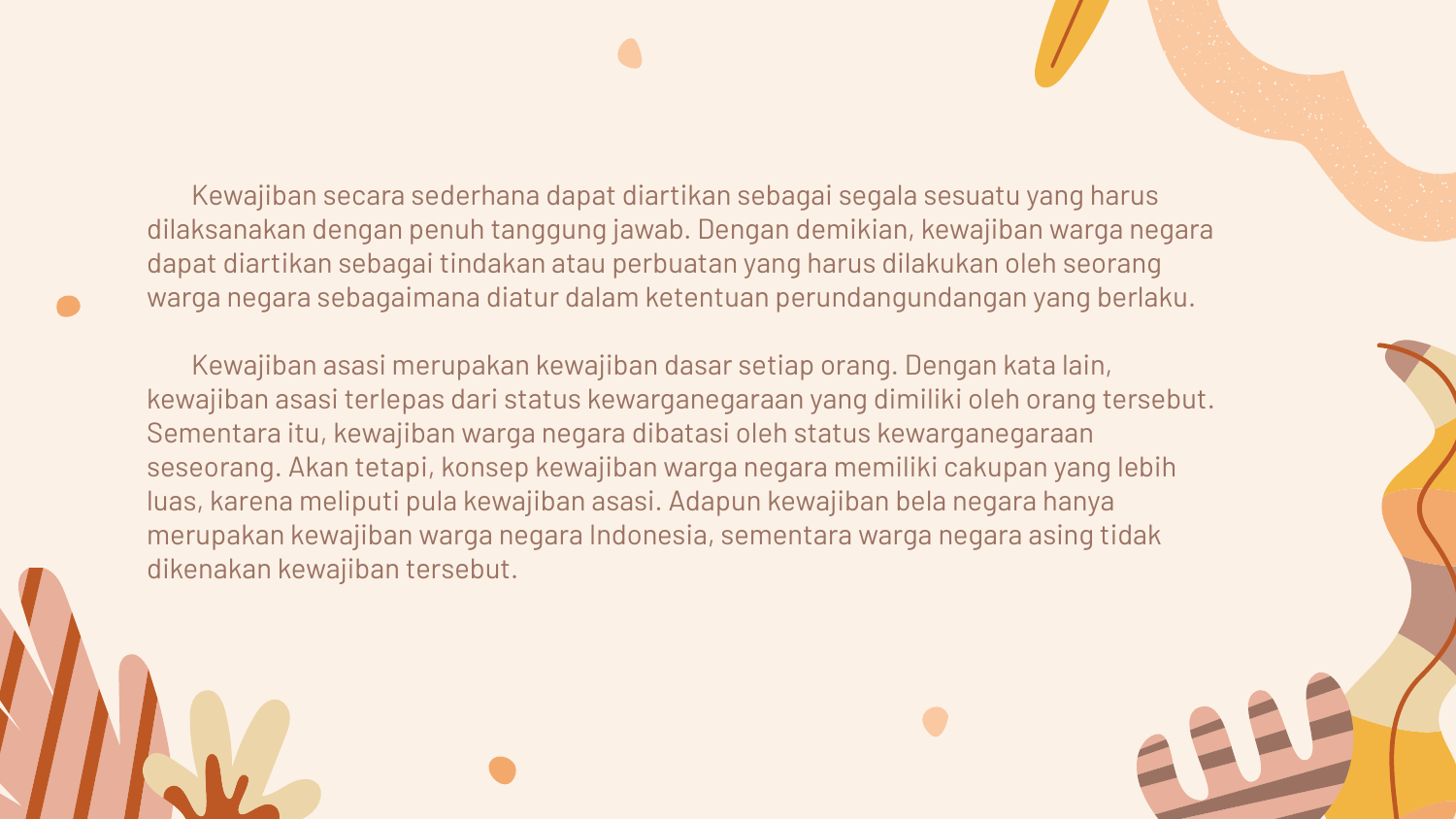

Kewajiban secara sederhana dapat diartikan sebagai segala sesuatu yang harus dilaksanakan dengan penuh tanggung jawab. Dengan demikian, kewajiban warga negara dapat diartikan sebagai tindakan atau perbuatan yang harus dilakukan oleh seorang warga negara sebagaimana diatur dalam ketentuan perundangundangan yang berlaku.

        Kewajiban asasi merupakan kewajiban dasar setiap orang. Dengan kata lain, kewajiban asasi terlepas dari status kewarganegaraan yang dimiliki oleh orang tersebut. Sementara itu, kewajiban warga negara dibatasi oleh status kewarganegaraan seseorang. Akan tetapi, konsep kewajiban warga negara memiliki cakupan yang lebih luas, karena meliputi pula kewajiban asasi. Adapun kewajiban bela negara hanya merupakan kewajiban warga negara Indonesia, sementara warga negara asing tidak dikenakan kewajiban tersebut.